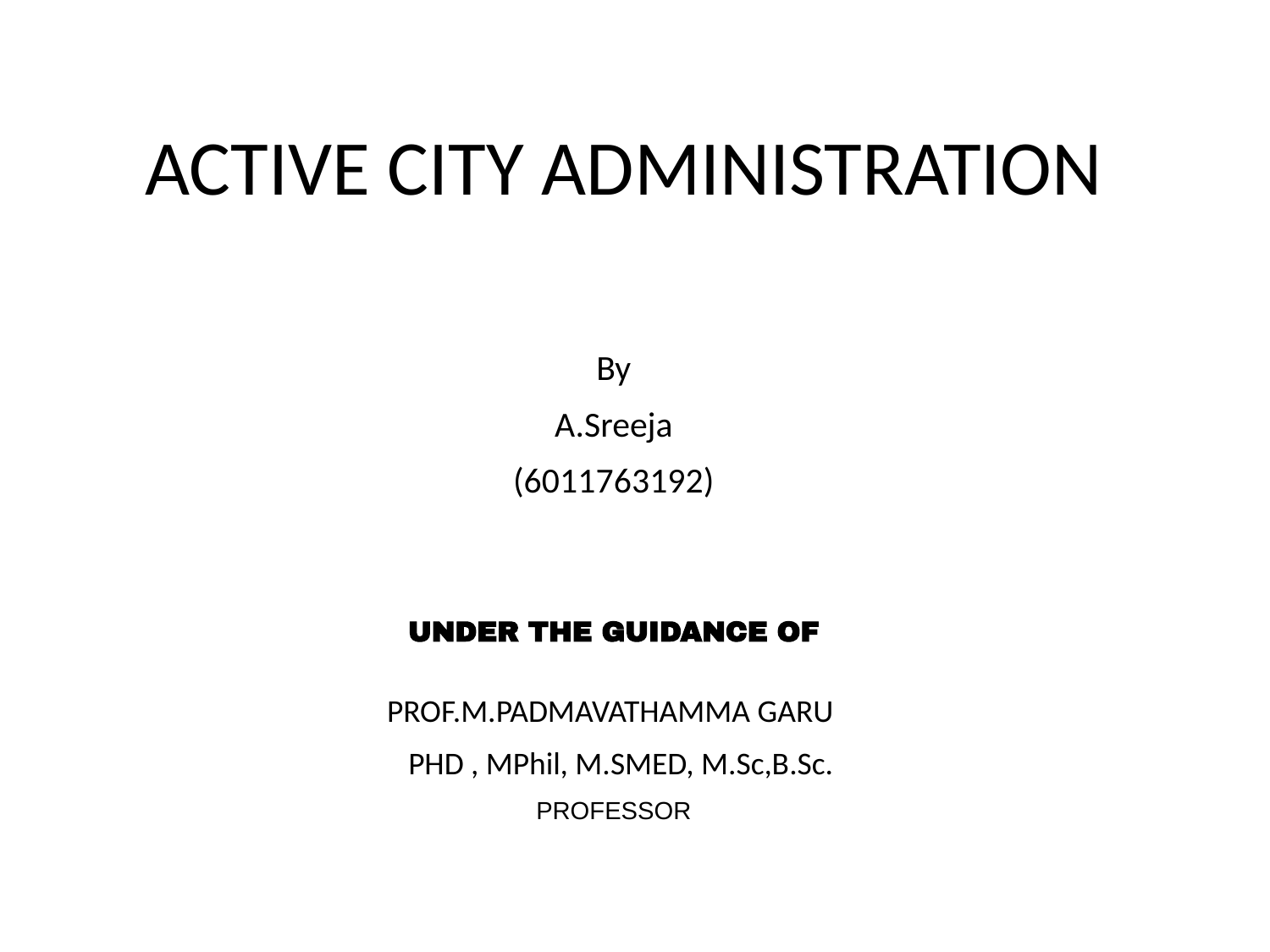

# ACTIVE CITY ADMINISTRATION
By
A.Sreeja
(6011763192)

UNDER THE GUIDANCE OF
PROF.M.PADMAVATHAMMA GARU
  PHD , MPhil, M.SMED, M.Sc,B.Sc.
PROFESSOR